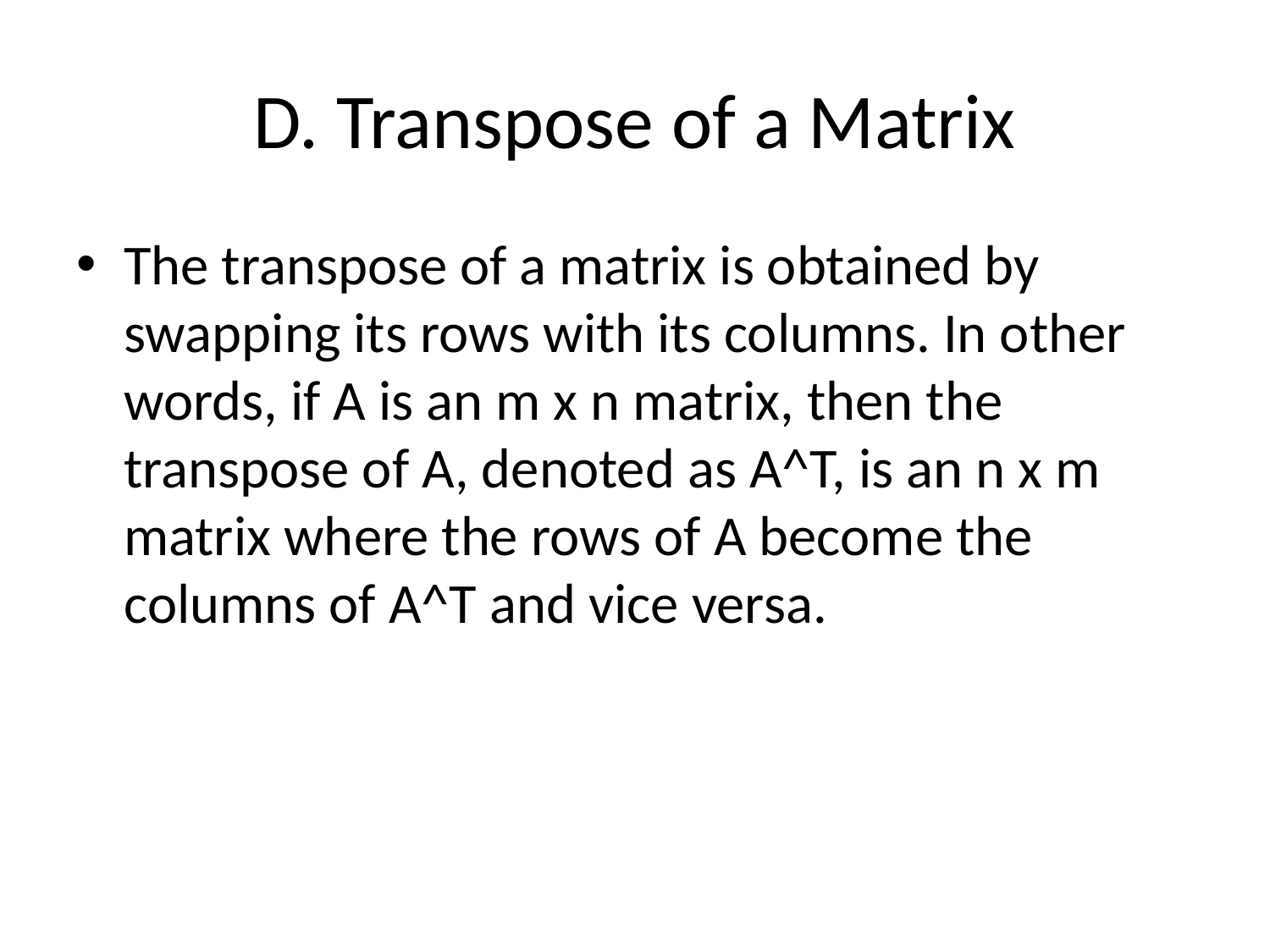

# D. Transpose of a Matrix
The transpose of a matrix is obtained by swapping its rows with its columns. In other words, if A is an m x n matrix, then the transpose of A, denoted as A^T, is an n x m matrix where the rows of A become the columns of A^T and vice versa.